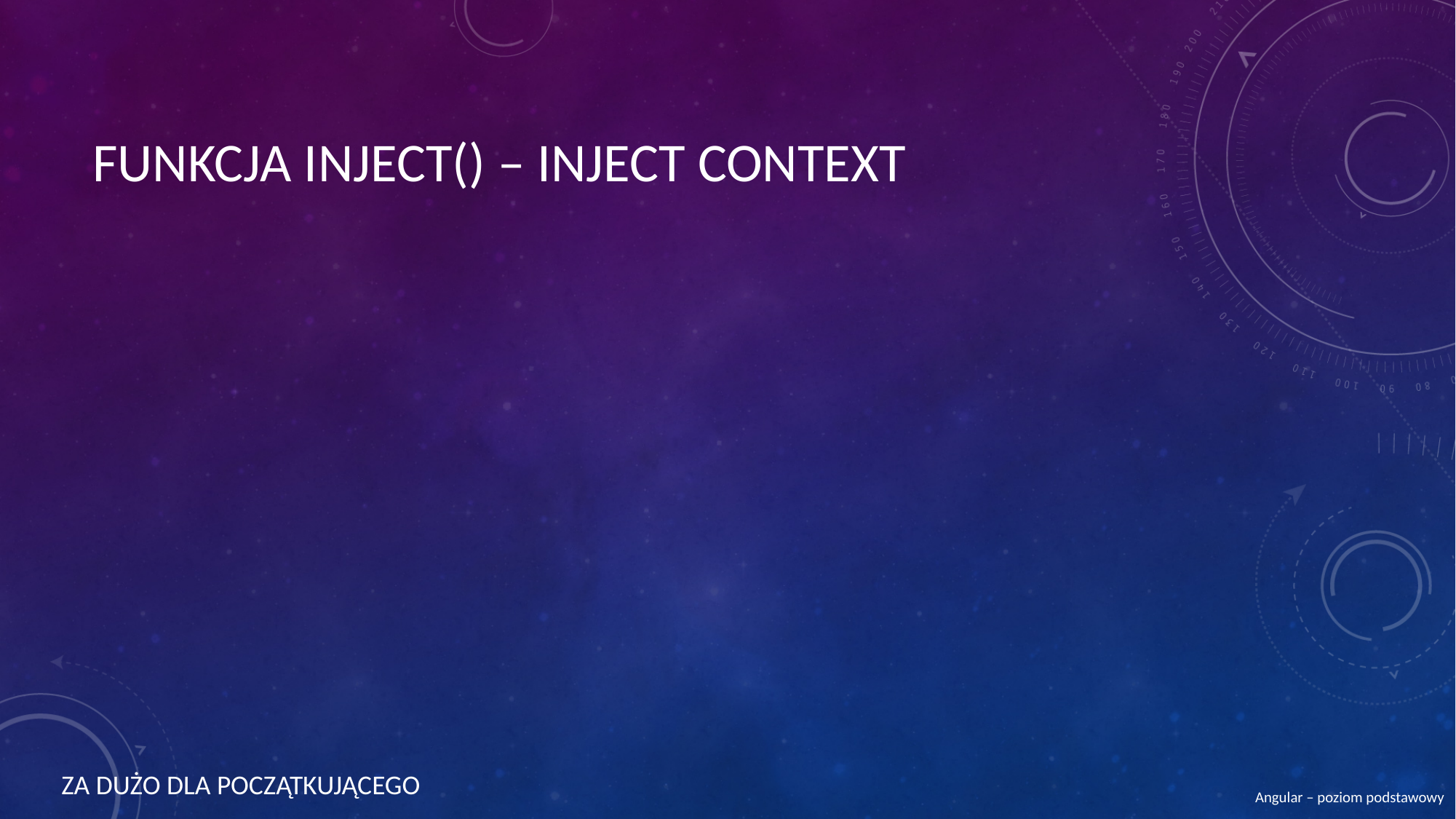

# Funkcja inject() – inject context

ZA DUŻO DLA POCZĄTKUJĄCEGO
Angular – poziom podstawowy